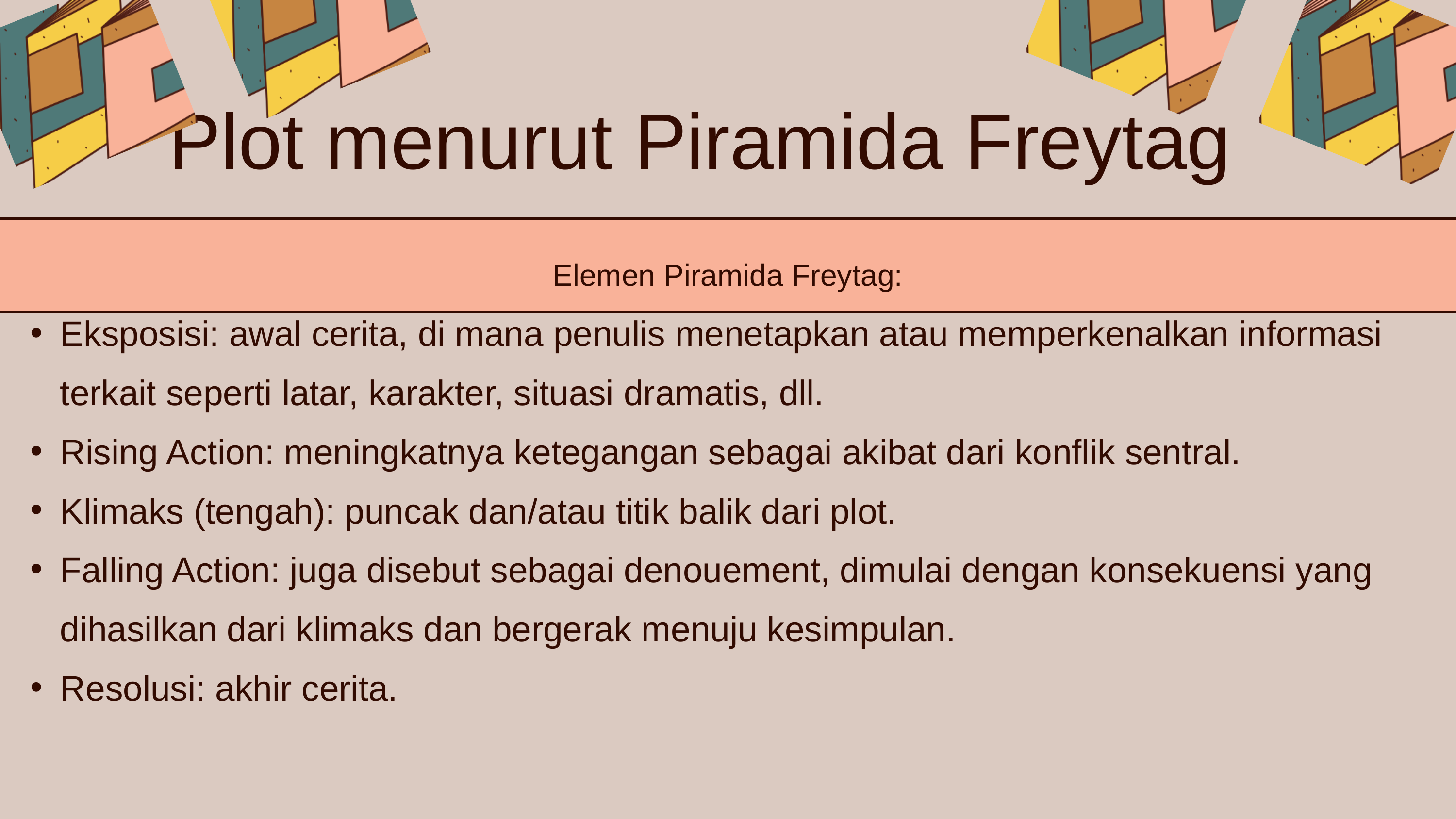

Plot menurut Piramida Freytag

Eksposisi: awal cerita, di mana penulis menetapkan atau memperkenalkan informasi terkait seperti latar, karakter, situasi dramatis, dll.
Rising Action: meningkatnya ketegangan sebagai akibat dari konflik sentral.
Klimaks (tengah): puncak dan/atau titik balik dari plot.
Falling Action: juga disebut sebagai denouement, dimulai dengan konsekuensi yang dihasilkan dari klimaks dan bergerak menuju kesimpulan.
Resolusi: akhir cerita.

Elemen Piramida Freytag: